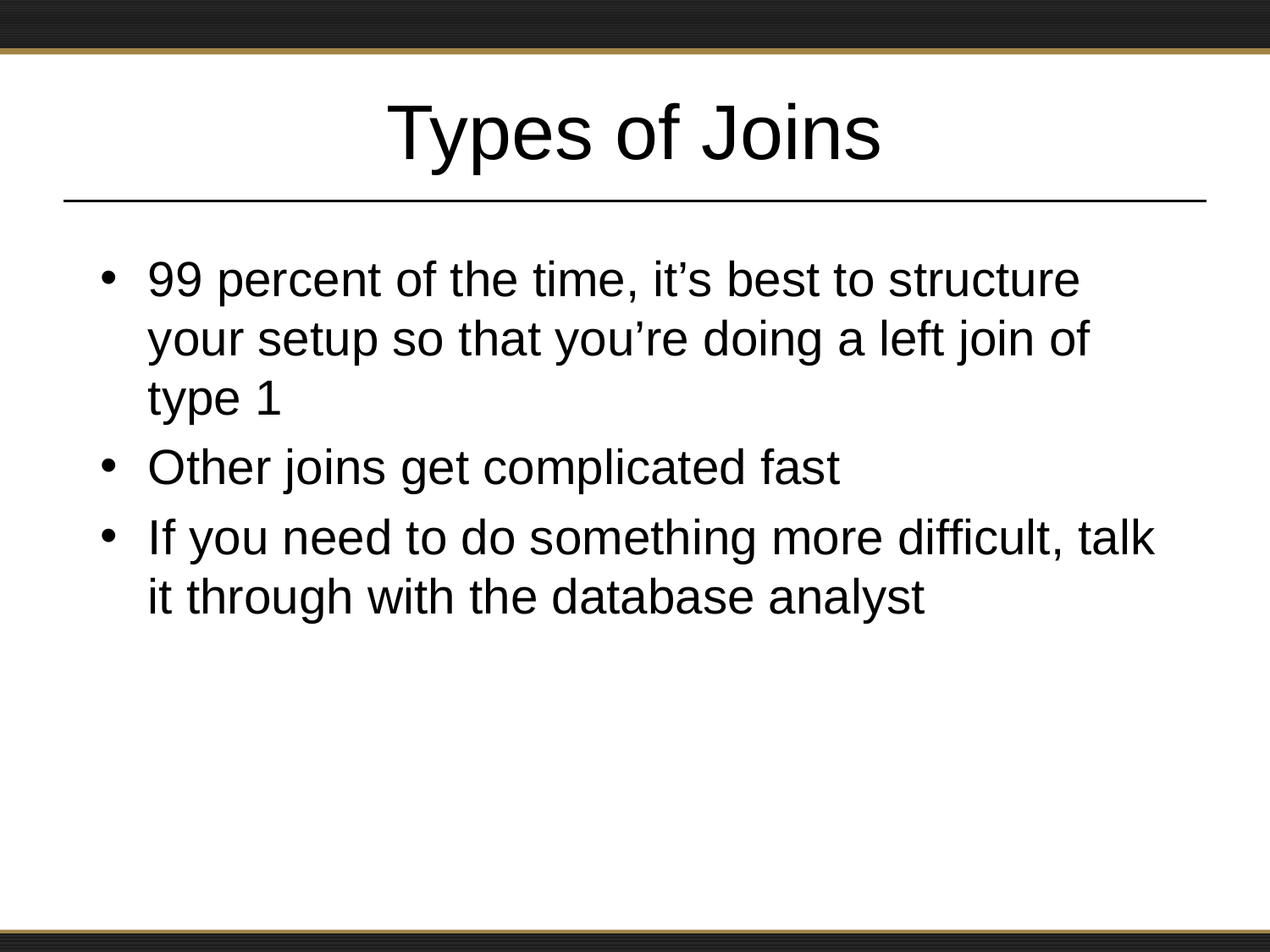

# Types of Joins
99 percent of the time, it’s best to structure your setup so that you’re doing a left join of type 1
Other joins get complicated fast
If you need to do something more difficult, talk it through with the database analyst